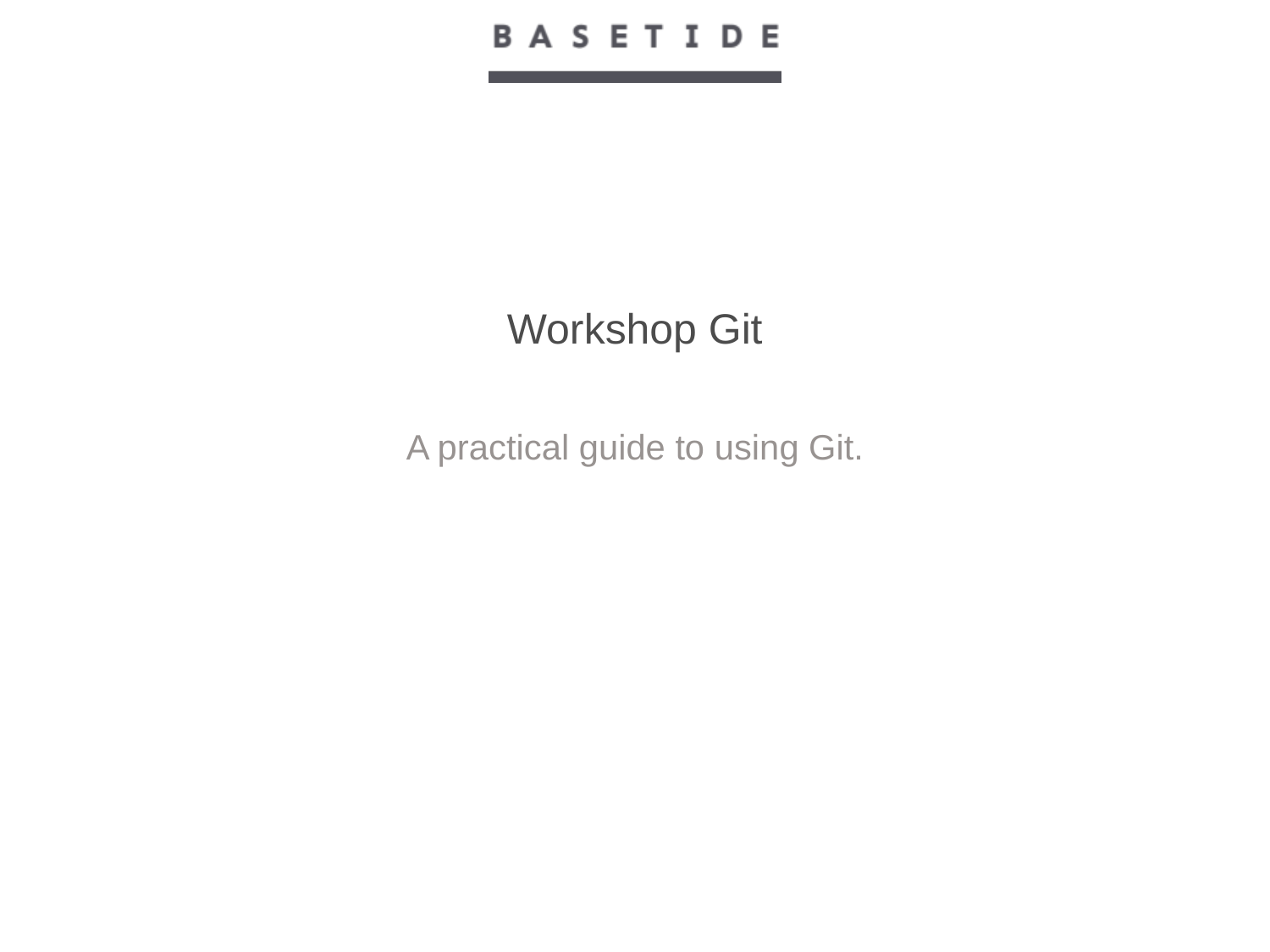

Workshop Git
A practical guide to using Git.